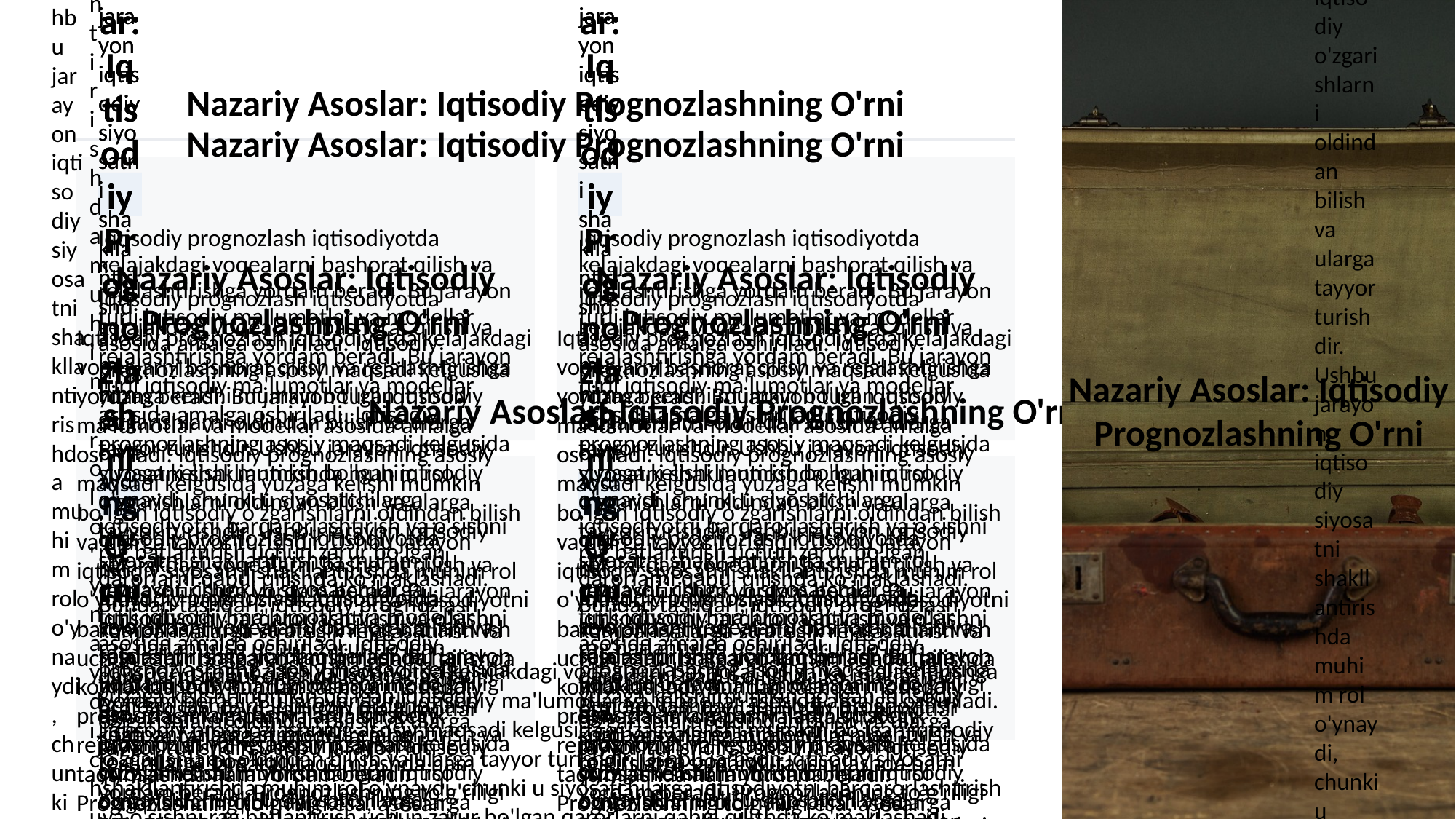

Nazariy Asoslar: Iqtisodiy Prognozlashning O'rni
Nazariy Asoslar: Iqtisodiy Prognozlashning O'rni
Nazariy Asoslar: Iqtisodiy Prognozlashning O'rni
Nazariy Asoslar: Iqtisodiy Prognozlashning O'rni
Nazariy Asoslar: Iqtisodiy Prognozlashning O'rni
Nazariy Asoslar: Iqtisodiy Prognozlashning O'rni
Nazariy Asoslar: Iqtisodiy Prognozlashning O'rni
Nazariy Asoslar: Iqtisodiy Prognozlashning O'rni
Nazariy Asoslar: Iqtisodiy Prognozlashning O'rni
Nazariy Asoslar: Iqtisodiy Prognozlashning O'rni
Nazariy Asoslar: Iqtisodiy Prognozlashning O'rni
Nazariy Asoslar: Iqtisodiy Prognozlashning O'rni
Iqtisodiy prognozlash iqtisodiyotda kelajakdagi voqealarni bashorat qilish va rejalashtirishga yordam beradi. Bu jarayon turli iqtisodiy ma'lumotlar va modellar asosida amalga oshiriladi. Iqtisodiy prognozlashning asosiy maqsadi kelgusida yuzaga kelishi mumkin bo'lgan iqtisodiy o'zgarishlarni oldindan bilish va ularga tayyor turishdir. Ushbu jarayon iqtisodiy siyosatni shakllantirishda muhim rol o'ynaydi, chunki u siyosatchilarga iqtisodiyotni barqarorlashtirish va o'sishni rag'batlantirish uchun zarur bo'lgan qarorlarni qabul qilishda ko'maklashadi. Bundan tashqari, iqtisodiy prognozlash kompaniyalarga strategik rejalashtirish va resurslarni samarali taqsimlashda ham yordam beradi. Prognozlashning to'g'riligi esa, asosan, foydalanilgan ma'lumotlar sifati va tanlangan modellarning to'g'riligiga bog'liqdir.
Iqtisodiy prognozlash iqtisodiyotda kelajakdagi voqealarni bashorat qilish va rejalashtirishga yordam beradi. Bu jarayon turli iqtisodiy ma'lumotlar va modellar asosida amalga oshiriladi. Iqtisodiy prognozlashning asosiy maqsadi kelgusida yuzaga kelishi mumkin bo'lgan iqtisodiy o'zgarishlarni oldindan bilish va ularga tayyor turishdir. Ushbu jarayon iqtisodiy siyosatni shakllantirishda muhim rol o'ynaydi, chunki u siyosatchilarga iqtisodiyotni barqarorlashtirish va o'sishni rag'batlantirish uchun zarur bo'lgan qarorlarni qabul qilishda ko'maklashadi. Bundan tashqari, iqtisodiy prognozlash kompaniyalarga strategik rejalashtirish va resurslarni samarali taqsimlashda ham yordam beradi. Prognozlashning to'g'riligi esa, asosan, foydalanilgan ma'lumotlar sifati va tanlangan modellarning to'g'riligiga bog'liqdir.
Iqtisodiy prognozlash iqtisodiyotda kelajakdagi voqealarni bashorat qilish va rejalashtirishga yordam beradi. Bu jarayon turli iqtisodiy ma'lumotlar va modellar asosida amalga oshiriladi. Iqtisodiy prognozlashning asosiy maqsadi kelgusida yuzaga kelishi mumkin bo'lgan iqtisodiy o'zgarishlarni oldindan bilish va ularga tayyor turishdir. Ushbu jarayon iqtisodiy siyosatni shakllantirishda muhim rol o'ynaydi, chunki u siyosatchilarga iqtisodiyotni barqarorlashtirish va o'sishni rag'batlantirish uchun zarur bo'lgan qarorlarni qabul qilishda ko'maklashadi. Bundan tashqari, iqtisodiy prognozlash kompaniyalarga strategik rejalashtirish va resurslarni samarali taqsimlashda ham yordam beradi. Prognozlashning to'g'riligi esa, asosan, foydalanilgan ma'lumotlar sifati va tanlangan modellarning to'g'riligiga bog'liqdir.
Iqtisodiy prognozlash iqtisodiyotda kelajakdagi voqealarni bashorat qilish va rejalashtirishga yordam beradi. Bu jarayon turli iqtisodiy ma'lumotlar va modellar asosida amalga oshiriladi. Iqtisodiy prognozlashning asosiy maqsadi kelgusida yuzaga kelishi mumkin bo'lgan iqtisodiy o'zgarishlarni oldindan bilish va ularga tayyor turishdir. Ushbu jarayon iqtisodiy siyosatni shakllantirishda muhim rol o'ynaydi, chunki u siyosatchilarga iqtisodiyotni barqarorlashtirish va o'sishni rag'batlantirish uchun zarur bo'lgan qarorlarni qabul qilishda ko'maklashadi. Bundan tashqari, iqtisodiy prognozlash kompaniyalarga strategik rejalashtirish va resurslarni samarali taqsimlashda ham yordam beradi. Prognozlashning to'g'riligi esa, asosan, foydalanilgan ma'lumotlar sifati va tanlangan modellarning to'g'riligiga bog'liqdir.
Iqtisodiy prognozlash iqtisodiyotda kelajakdagi voqealarni bashorat qilish va rejalashtirishga yordam beradi. Bu jarayon turli iqtisodiy ma'lumotlar va modellar asosida amalga oshiriladi. Iqtisodiy prognozlashning asosiy maqsadi kelgusida yuzaga kelishi mumkin bo'lgan iqtisodiy o'zgarishlarni oldindan bilish va ularga tayyor turishdir. Ushbu jarayon iqtisodiy siyosatni shakllantirishda muhim rol o'ynaydi, chunki u siyosatchilarga iqtisodiyotni barqarorlashtirish va o'sishni rag'batlantirish uchun zarur bo'lgan qarorlarni qabul qilishda ko'maklashadi. Bundan tashqari, iqtisodiy prognozlash kompaniyalarga strategik rejalashtirish va resurslarni samarali taqsimlashda ham yordam beradi. Prognozlashning to'g'riligi esa, asosan, foydalanilgan ma'lumotlar sifati va tanlangan modellarning to'g'riligiga bog'liqdir.
Iqtisodiy prognozlash iqtisodiyotda kelajakdagi voqealarni bashorat qilish va rejalashtirishga yordam beradi. Bu jarayon turli iqtisodiy ma'lumotlar va modellar asosida amalga oshiriladi. Iqtisodiy prognozlashning asosiy maqsadi kelgusida yuzaga kelishi mumkin bo'lgan iqtisodiy o'zgarishlarni oldindan bilish va ularga tayyor turishdir. Ushbu jarayon iqtisodiy siyosatni shakllantirishda muhim rol o'ynaydi, chunki u siyosatchilarga iqtisodiyotni barqarorlashtirish va o'sishni rag'batlantirish uchun zarur bo'lgan qarorlarni qabul qilishda ko'maklashadi. Bundan tashqari, iqtisodiy prognozlash kompaniyalarga strategik rejalashtirish va resurslarni samarali taqsimlashda ham yordam beradi. Prognozlashning to'g'riligi esa, asosan, foydalanilgan ma'lumotlar sifati va tanlangan modellarning to'g'riligiga bog'liqdir.
Iqtisodiy prognozlash iqtisodiyotda kelajakdagi voqealarni bashorat qilish va rejalashtirishga yordam beradi. Bu jarayon turli iqtisodiy ma'lumotlar va modellar asosida amalga oshiriladi. Iqtisodiy prognozlashning asosiy maqsadi kelgusida yuzaga kelishi mumkin bo'lgan iqtisodiy o'zgarishlarni oldindan bilish va ularga tayyor turishdir. Ushbu jarayon iqtisodiy siyosatni shakllantirishda muhim rol o'ynaydi, chunki u siyosatchilarga iqtisodiyotni barqarorlashtirish va o'sishni rag'batlantirish uchun zarur bo'lgan qarorlarni qabul qilishda ko'maklashadi. Bundan tashqari, iqtisodiy prognozlash kompaniyalarga strategik rejalashtirish va resurslarni samarali taqsimlashda ham yordam beradi. Prognozlashning to'g'riligi esa, asosan, foydalanilgan ma'lumotlar sifati va tanlangan modellarning to'g'riligiga bog'liqdir.
Iqtisodiy prognozlash iqtisodiyotda kelajakdagi voqealarni bashorat qilish va rejalashtirishga yordam beradi. Bu jarayon turli iqtisodiy ma'lumotlar va modellar asosida amalga oshiriladi. Iqtisodiy prognozlashning asosiy maqsadi kelgusida yuzaga kelishi mumkin bo'lgan iqtisodiy o'zgarishlarni oldindan bilish va ularga tayyor turishdir. Ushbu jarayon iqtisodiy siyosatni shakllantirishda muhim rol o'ynaydi, chunki u siyosatchilarga iqtisodiyotni barqarorlashtirish va o'sishni rag'batlantirish uchun zarur bo'lgan qarorlarni qabul qilishda ko'maklashadi. Bundan tashqari, iqtisodiy prognozlash kompaniyalarga strategik rejalashtirish va resurslarni samarali taqsimlashda ham yordam beradi. Prognozlashning to'g'riligi esa, asosan, foydalanilgan ma'lumotlar sifati va tanlangan modellarning to'g'riligiga bog'liqdir.
Iqtisodiy prognozlash iqtisodiyotda kelajakdagi voqealarni bashorat qilish va rejalashtirishga yordam beradi. Bu jarayon turli iqtisodiy ma'lumotlar va modellar asosida amalga oshiriladi. Iqtisodiy prognozlashning asosiy maqsadi kelgusida yuzaga kelishi mumkin bo'lgan iqtisodiy o'zgarishlarni oldindan bilish va ularga tayyor turishdir. Ushbu jarayon iqtisodiy siyosatni shakllantirishda muhim rol o'ynaydi, chunki u siyosatchilarga iqtisodiyotni barqarorlashtirish va o'sishni rag'batlantirish uchun zarur bo'lgan qarorlarni qabul qilishda ko'maklashadi. Bundan tashqari, iqtisodiy prognozlash kompaniyalarga strategik rejalashtirish va resurslarni samarali taqsimlashda ham yordam beradi. Prognozlashning to'g'riligi esa, asosan, foydalanilgan ma'lumotlar sifati va tanlangan modellarning to'g'riligiga bog'liqdir.
Iqtisodiy prognozlash iqtisodiyotda kelajakdagi voqealarni bashorat qilish va rejalashtirishga yordam beradi. Bu jarayon turli iqtisodiy ma'lumotlar va modellar asosida amalga oshiriladi. Iqtisodiy prognozlashning asosiy maqsadi kelgusida yuzaga kelishi mumkin bo'lgan iqtisodiy o'zgarishlarni oldindan bilish va ularga tayyor turishdir. Ushbu jarayon iqtisodiy siyosatni shakllantirishda muhim rol o'ynaydi, chunki u siyosatchilarga iqtisodiyotni barqarorlashtirish va o'sishni rag'batlantirish uchun zarur bo'lgan qarorlarni qabul qilishda ko'maklashadi. Bundan tashqari, iqtisodiy prognozlash kompaniyalarga strategik rejalashtirish va resurslarni samarali taqsimlashda ham yordam beradi. Prognozlashning to'g'riligi esa, asosan, foydalanilgan ma'lumotlar sifati va tanlangan modellarning to'g'riligiga bog'liqdir.
Iqtisodiy prognozlash iqtisodiyotda kelajakdagi voqealarni bashorat qilish va rejalashtirishga yordam beradi. Bu jarayon turli iqtisodiy ma'lumotlar va modellar asosida amalga oshiriladi. Iqtisodiy prognozlashning asosiy maqsadi kelgusida yuzaga kelishi mumkin bo'lgan iqtisodiy o'zgarishlarni oldindan bilish va ularga tayyor turishdir. Ushbu jarayon iqtisodiy siyosatni shakllantirishda muhim rol o'ynaydi, chunki u siyosatchilarga iqtisodiyotni barqarorlashtirish va o'sishni rag'batlantirish uchun zarur bo'lgan qarorlarni qabul qilishda ko'maklashadi. Bundan tashqari, iqtisodiy prognozlash kompaniyalarga strategik rejalashtirish va resurslarni samarali taqsimlashda ham yordam beradi. Prognozlashning to'g'riligi esa, asosan, foydalanilgan ma'lumotlar sifati va tanlangan modellarning to'g'riligiga bog'liqdir.
Iqtisodiy prognozlash iqtisodiyotda kelajakdagi voqealarni bashorat qilish va rejalashtirishga yordam beradi. Bu jarayon turli iqtisodiy ma'lumotlar va modellar asosida amalga oshiriladi. Iqtisodiy prognozlashning asosiy maqsadi kelgusida yuzaga kelishi mumkin bo'lgan iqtisodiy o'zgarishlarni oldindan bilish va ularga tayyor turishdir. Ushbu jarayon iqtisodiy siyosatni shakllantirishda muhim rol o'ynaydi, chunki u siyosatchilarga iqtisodiyotni barqarorlashtirish va o'sishni rag'batlantirish uchun zarur bo'lgan qarorlarni qabul qilishda ko'maklashadi. Bundan tashqari, iqtisodiy prognozlash kompaniyalarga strategik rejalashtirish va resurslarni samarali taqsimlashda ham yordam beradi. Prognozlashning to'g'riligi esa, asosan, foydalanilgan ma'lumotlar sifati va tanlangan modellarning to'g'riligiga bog'liqdir.
Iqtisodiy prognozlash iqtisodiyotda kelajakdagi voqealarni bashorat qilish va rejalashtirishga yordam beradi. Bu jarayon turli iqtisodiy ma'lumotlar va modellar asosida amalga oshiriladi. Iqtisodiy prognozlashning asosiy maqsadi kelgusida yuzaga kelishi mumkin bo'lgan iqtisodiy o'zgarishlarni oldindan bilish va ularga tayyor turishdir. Ushbu jarayon iqtisodiy siyosatni shakllantirishda muhim rol o'ynaydi, chunki u siyosatchilarga iqtisodiyotni barqarorlashtirish va o'sishni rag'batlantirish uchun zarur bo'lgan qarorlarni qabul qilishda ko'maklashadi. Bundan tashqari, iqtisodiy prognozlash kompaniyalarga strategik rejalashtirish va resurslarni samarali taqsimlashda ham yordam beradi. Prognozlashning to'g'riligi esa, asosan, foydalanilgan ma'lumotlar sifati va tanlangan modellarning to'g'riligiga bog'liqdir.
Iqtisodiy prognozlash iqtisodiyotda kelajakdagi voqealarni bashorat qilish va rejalashtirishga yordam beradi. Bu jarayon turli iqtisodiy ma'lumotlar va modellar asosida amalga oshiriladi. Iqtisodiy prognozlashning asosiy maqsadi kelgusida yuzaga kelishi mumkin bo'lgan iqtisodiy o'zgarishlarni oldindan bilish va ularga tayyor turishdir. Ushbu jarayon iqtisodiy siyosatni shakllantirishda muhim rol o'ynaydi, chunki u siyosatchilarga iqtisodiyotni barqarorlashtirish va o'sishni rag'batlantirish uchun zarur bo'lgan qarorlarni qabul qilishda ko'maklashadi. Bundan tashqari, iqtisodiy prognozlash kompaniyalarga strategik rejalashtirish va resurslarni samarali taqsimlashda ham yordam beradi. Prognozlashning to'g'riligi esa, asosan, foydalanilgan ma'lumotlar sifati va tanlangan modellarning to'g'riligiga bog'liqdir.
Iqtisodiy prognozlash iqtisodiyotda kelajakdagi voqealarni bashorat qilish va rejalashtirishga yordam beradi. Bu jarayon turli iqtisodiy ma'lumotlar va modellar asosida amalga oshiriladi. Iqtisodiy prognozlashning asosiy maqsadi kelgusida yuzaga kelishi mumkin bo'lgan iqtisodiy o'zgarishlarni oldindan bilish va ularga tayyor turishdir. Ushbu jarayon iqtisodiy siyosatni shakllantirishda muhim rol o'ynaydi, chunki u siyosatchilarga iqtisodiyotni barqarorlashtirish va o'sishni rag'batlantirish uchun zarur bo'lgan qarorlarni qabul qilishda ko'maklashadi. Bundan tashqari, iqtisodiy prognozlash kompaniyalarga strategik rejalashtirish va resurslarni samarali taqsimlashda ham yordam beradi. Prognozlashning to'g'riligi esa, asosan, foydalanilgan ma'lumotlar sifati va tanlangan modellarning to'g'riligiga bog'liqdir.
Iqtisodiy prognozlash iqtisodiyotda kelajakdagi voqealarni bashorat qilish va rejalashtirishga yordam beradi. Bu jarayon turli iqtisodiy ma'lumotlar va modellar asosida amalga oshiriladi. Iqtisodiy prognozlashning asosiy maqsadi kelgusida yuzaga kelishi mumkin bo'lgan iqtisodiy o'zgarishlarni oldindan bilish va ularga tayyor turishdir. Ushbu jarayon iqtisodiy siyosatni shakllantirishda muhim rol o'ynaydi, chunki u siyosatchilarga iqtisodiyotni barqarorlashtirish va o'sishni rag'batlantirish uchun zarur bo'lgan qarorlarni qabul qilishda ko'maklashadi. Bundan tashqari, iqtisodiy prognozlash kompaniyalarga strategik rejalashtirish va resurslarni samarali taqsimlashda ham yordam beradi. Prognozlashning to'g'riligi esa, asosan, foydalanilgan ma'lumotlar sifati va tanlangan modellarning to'g'riligiga bog'liqdir.
Iqtisodiy prognozlash iqtisodiyotda kelajakdagi voqealarni bashorat qilish va rejalashtirishga yordam beradi. Bu jarayon turli iqtisodiy ma'lumotlar va modellar asosida amalga oshiriladi. Iqtisodiy prognozlashning asosiy maqsadi kelgusida yuzaga kelishi mumkin bo'lgan iqtisodiy o'zgarishlarni oldindan bilish va ularga tayyor turishdir. Ushbu jarayon iqtisodiy siyosatni shakllantirishda muhim rol o'ynaydi, chunki u siyosatchilarga iqtisodiyotni barqarorlashtirish va o'sishni rag'batlantirish uchun zarur bo'lgan qarorlarni qabul qilishda ko'maklashadi. Bundan tashqari, iqtisodiy prognozlash kompaniyalarga strategik rejalashtirish va resurslarni samarali taqsimlashda ham yordam beradi. Prognozlashning to'g'riligi esa, asosan, foydalanilgan ma'lumotlar sifati va tanlangan modellarning to'g'riligiga bog'liqdir.
Iqtisodiy prognozlash iqtisodiyotda kelajakdagi voqealarni bashorat qilish va rejalashtirishga yordam beradi. Bu jarayon turli iqtisodiy ma'lumotlar va modellar asosida amalga oshiriladi. Iqtisodiy prognozlashning asosiy maqsadi kelgusida yuzaga kelishi mumkin bo'lgan iqtisodiy o'zgarishlarni oldindan bilish va ularga tayyor turishdir. Ushbu jarayon iqtisodiy siyosatni shakllantirishda muhim rol o'ynaydi, chunki u siyosatchilarga iqtisodiyotni barqarorlashtirish va o'sishni rag'batlantirish uchun zarur bo'lgan qarorlarni qabul qilishda ko'maklashadi. Bundan tashqari, iqtisodiy prognozlash kompaniyalarga strategik rejalashtirish va resurslarni samarali taqsimlashda ham yordam beradi. Prognozlashning to'g'riligi esa, asosan, foydalanilgan ma'lumotlar sifati va tanlangan modellarning to'g'riligiga bog'liqdir.